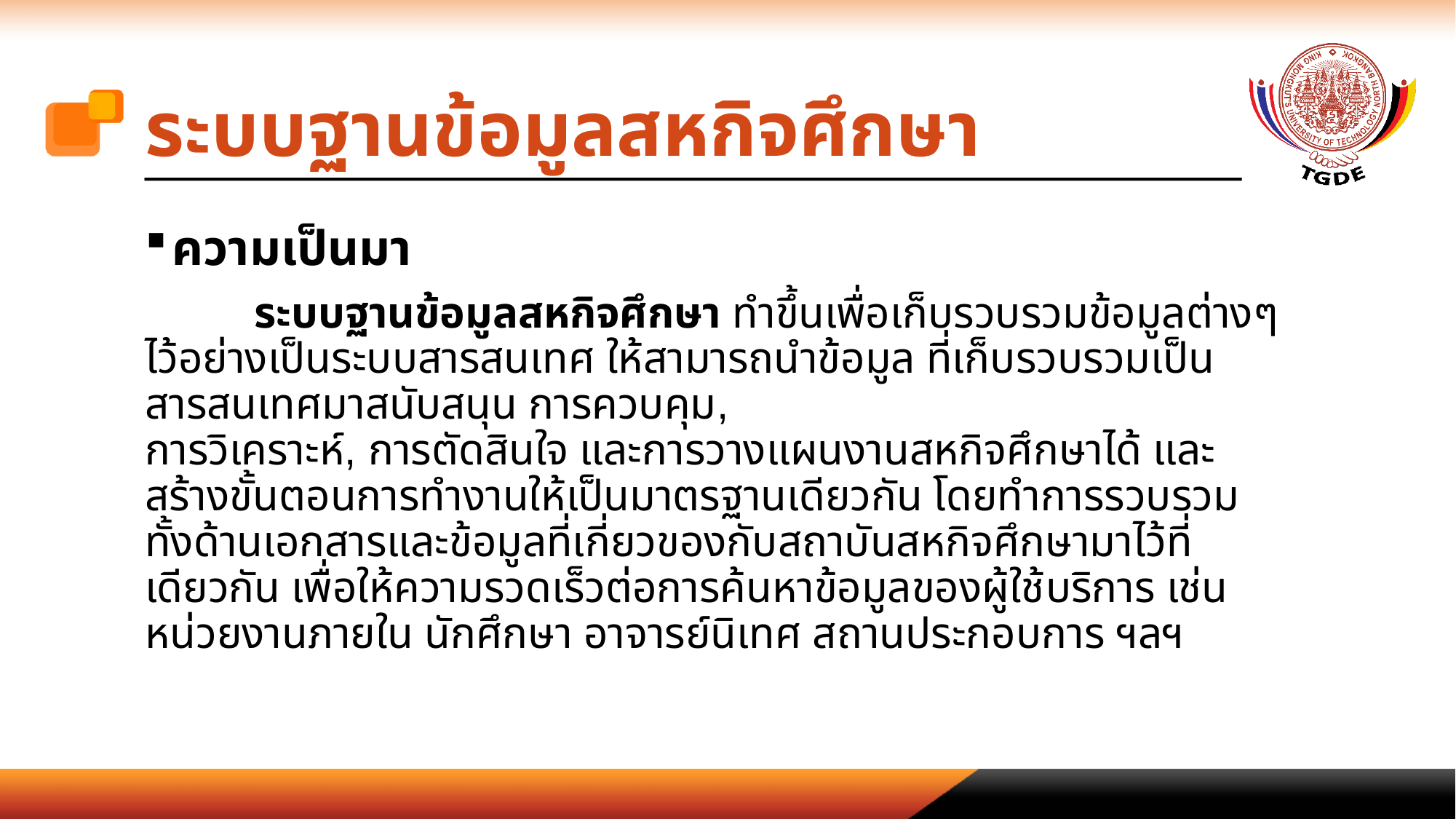

# ระบบฐานข้อมูลสหกิจศึกษา
ความเป็นมา
	ระบบฐานข้อมูลสหกิจศึกษา ทำขึ้นเพื่อเก็บรวบรวมข้อมูลต่างๆไว้อย่างเป็นระบบสารสนเทศ ให้สามารถนำข้อมูล ที่เก็บรวบรวมเป็นสารสนเทศมาสนับสนุน การควบคุม,
การวิเคราะห์, การตัดสินใจ และการวางแผนงานสหกิจศึกษาได้ และสร้างขั้นตอนการทำงานให้เป็นมาตรฐานเดียวกัน โดยทำการรวบรวมทั้งด้านเอกสารและข้อมูลที่เกี่ยวของกับสถาบันสหกิจศึกษามาไว้ที่เดียวกัน เพื่อให้ความรวดเร็วต่อการค้นหาข้อมูลของผู้ใช้บริการ เช่น หน่วยงานภายใน นักศึกษา อาจารย์นิเทศ สถานประกอบการ ฯลฯ